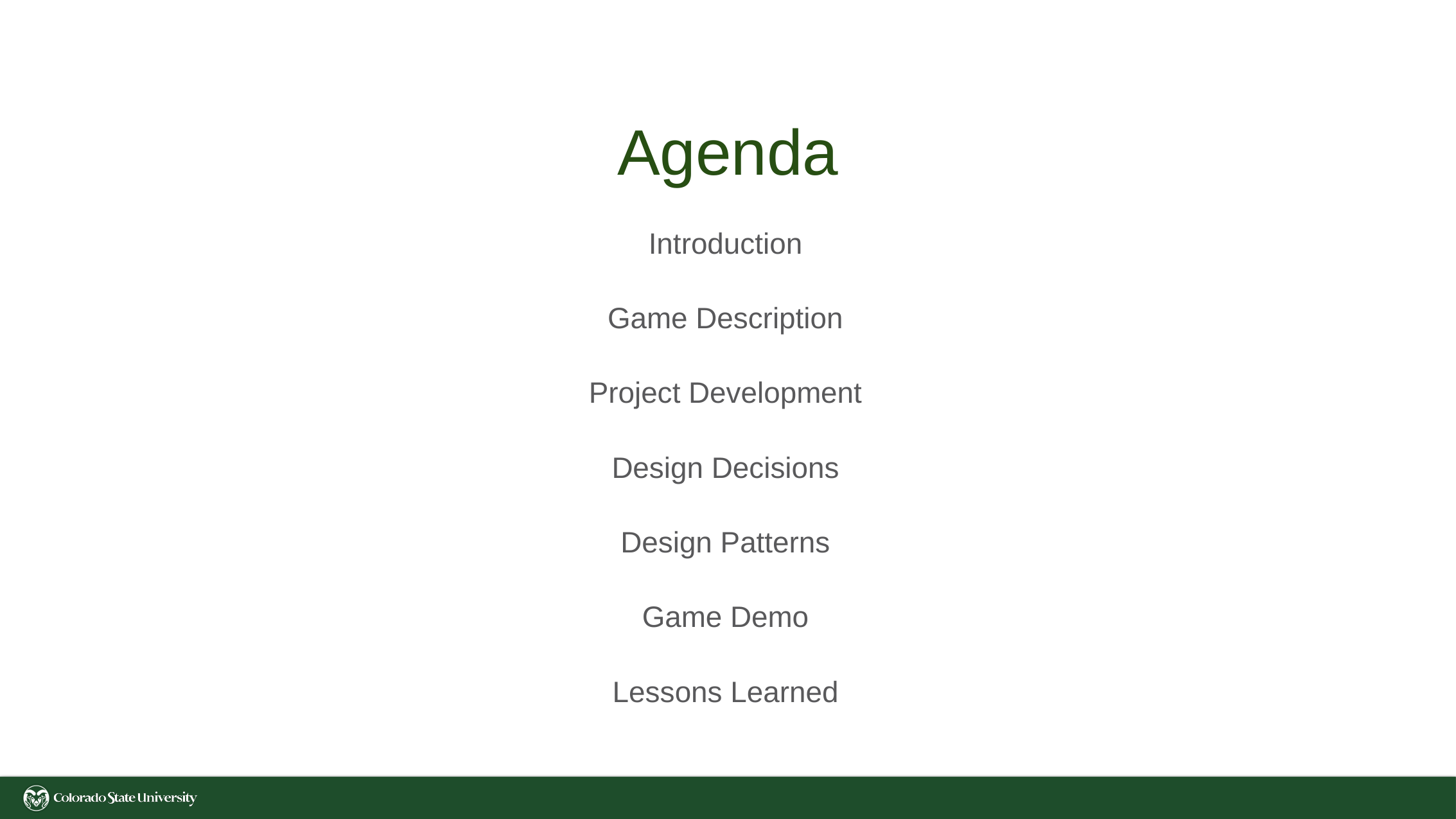

Agenda
Introduction
Game Description
Project Development
Design Decisions
Design Patterns
Game Demo
Lessons Learned